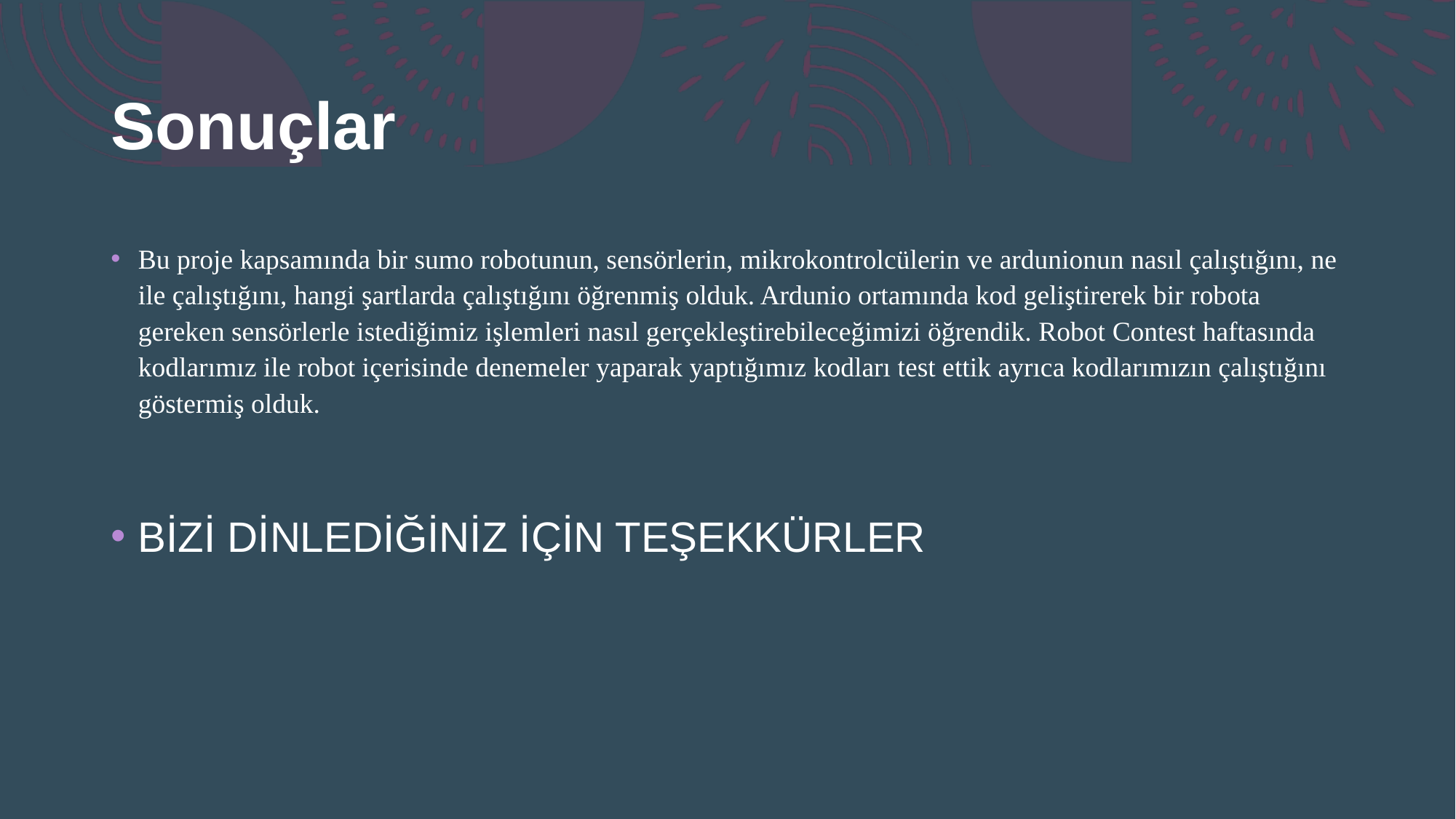

# Sonuçlar
Bu proje kapsamında bir sumo robotunun, sensörlerin, mikrokontrolcülerin ve ardunionun nasıl çalıştığını, ne ile çalıştığını, hangi şartlarda çalıştığını öğrenmiş olduk. Ardunio ortamında kod geliştirerek bir robota gereken sensörlerle istediğimiz işlemleri nasıl gerçekleştirebileceğimizi öğrendik. Robot Contest haftasında kodlarımız ile robot içerisinde denemeler yaparak yaptığımız kodları test ettik ayrıca kodlarımızın çalıştığını göstermiş olduk.

BİZİ DİNLEDİĞİNİZ İÇİN TEŞEKKÜRLER